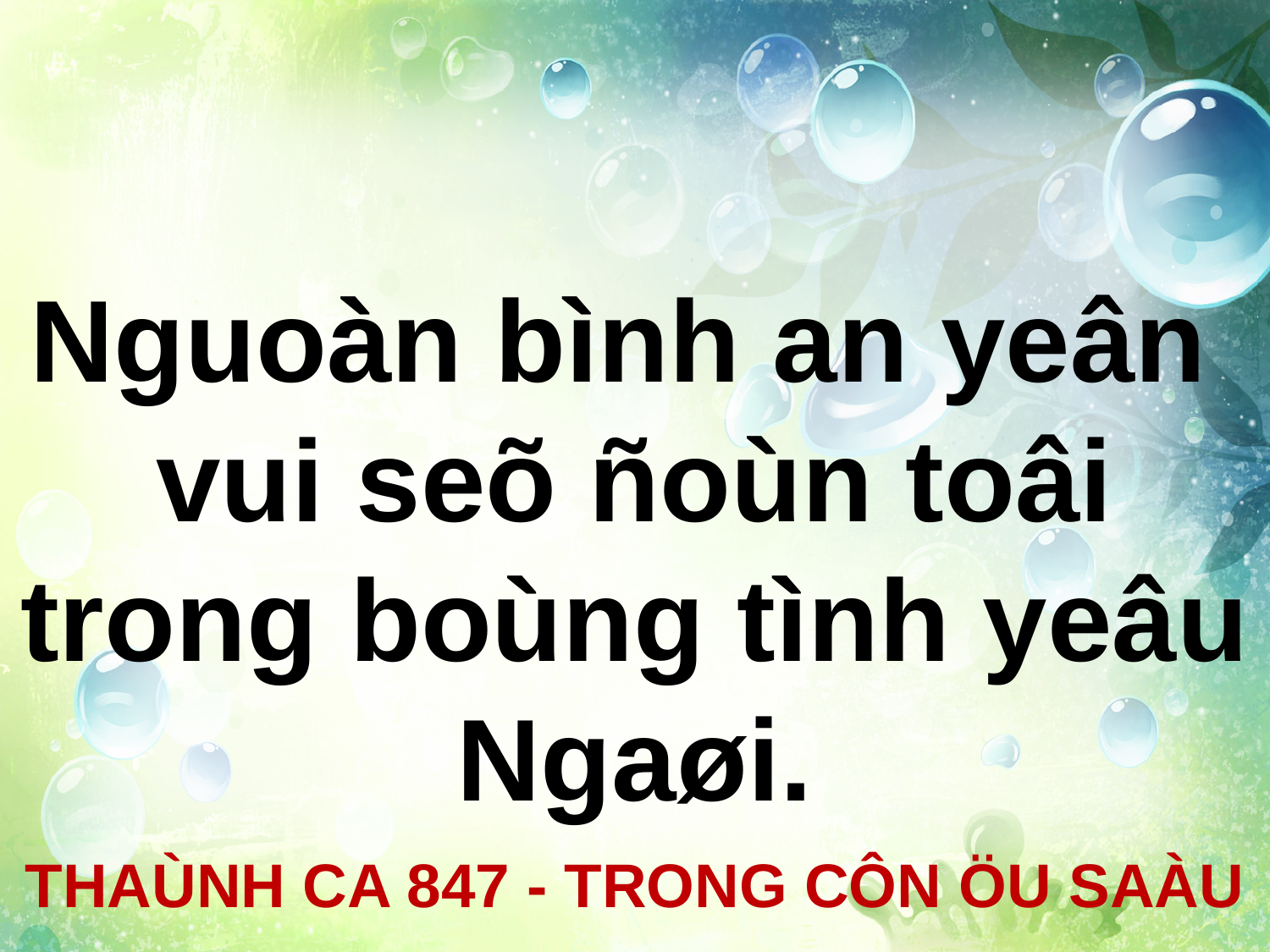

Nguoàn bình an yeân
vui seõ ñoùn toâi trong boùng tình yeâu Ngaøi.
THAÙNH CA 847 - TRONG CÔN ÖU SAÀU